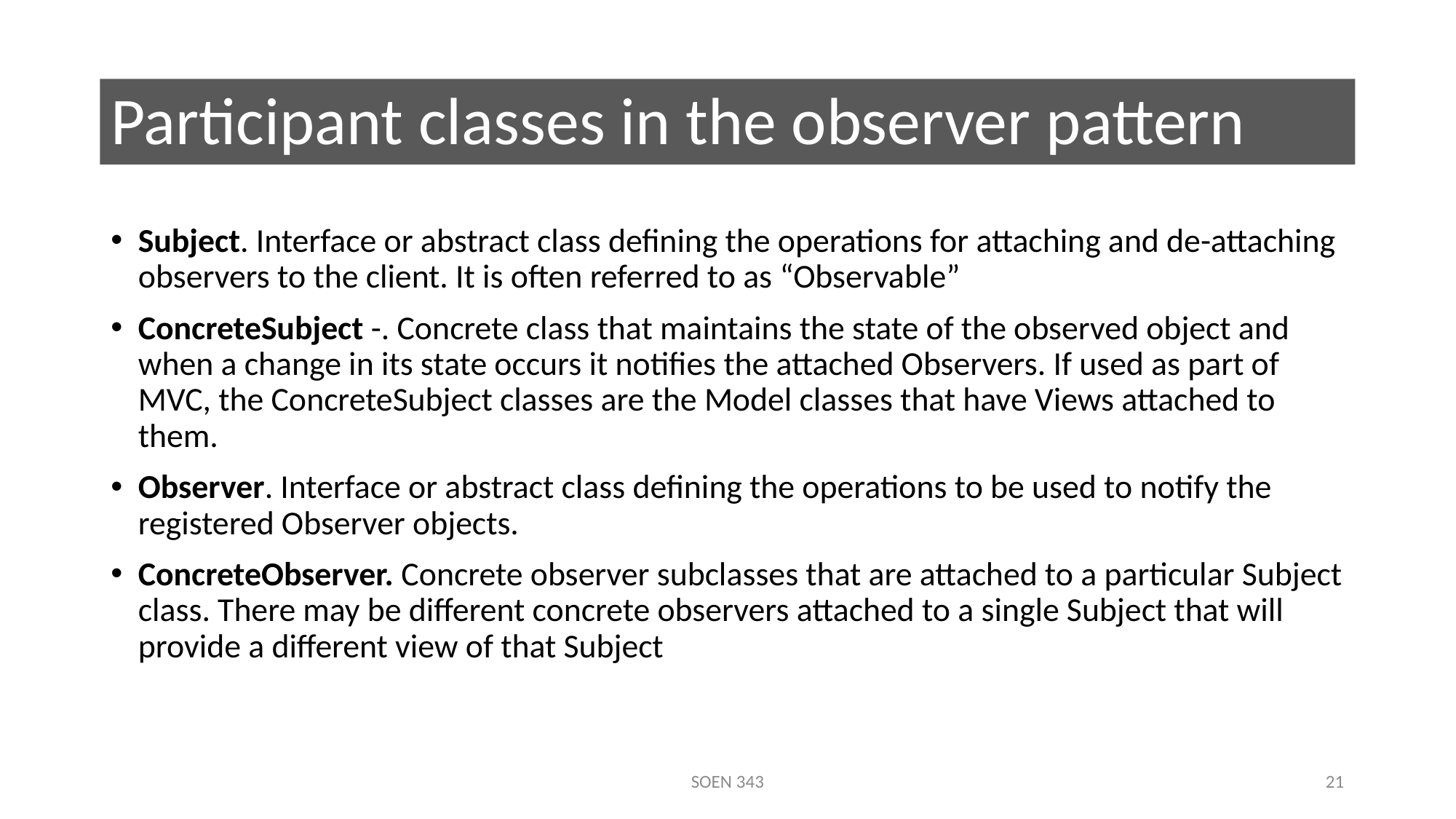

# Participant classes in the observer pattern
Subject. Interface or abstract class defining the operations for attaching and de-attaching observers to the client. It is often referred to as “Observable”
ConcreteSubject -. Concrete class that maintains the state of the observed object and when a change in its state occurs it notifies the attached Observers. If used as part of MVC, the ConcreteSubject classes are the Model classes that have Views attached to them.
Observer. Interface or abstract class defining the operations to be used to notify the registered Observer objects.
ConcreteObserver. Concrete observer subclasses that are attached to a particular Subject class. There may be different concrete observers attached to a single Subject that will provide a different view of that Subject

SOEN 343
21